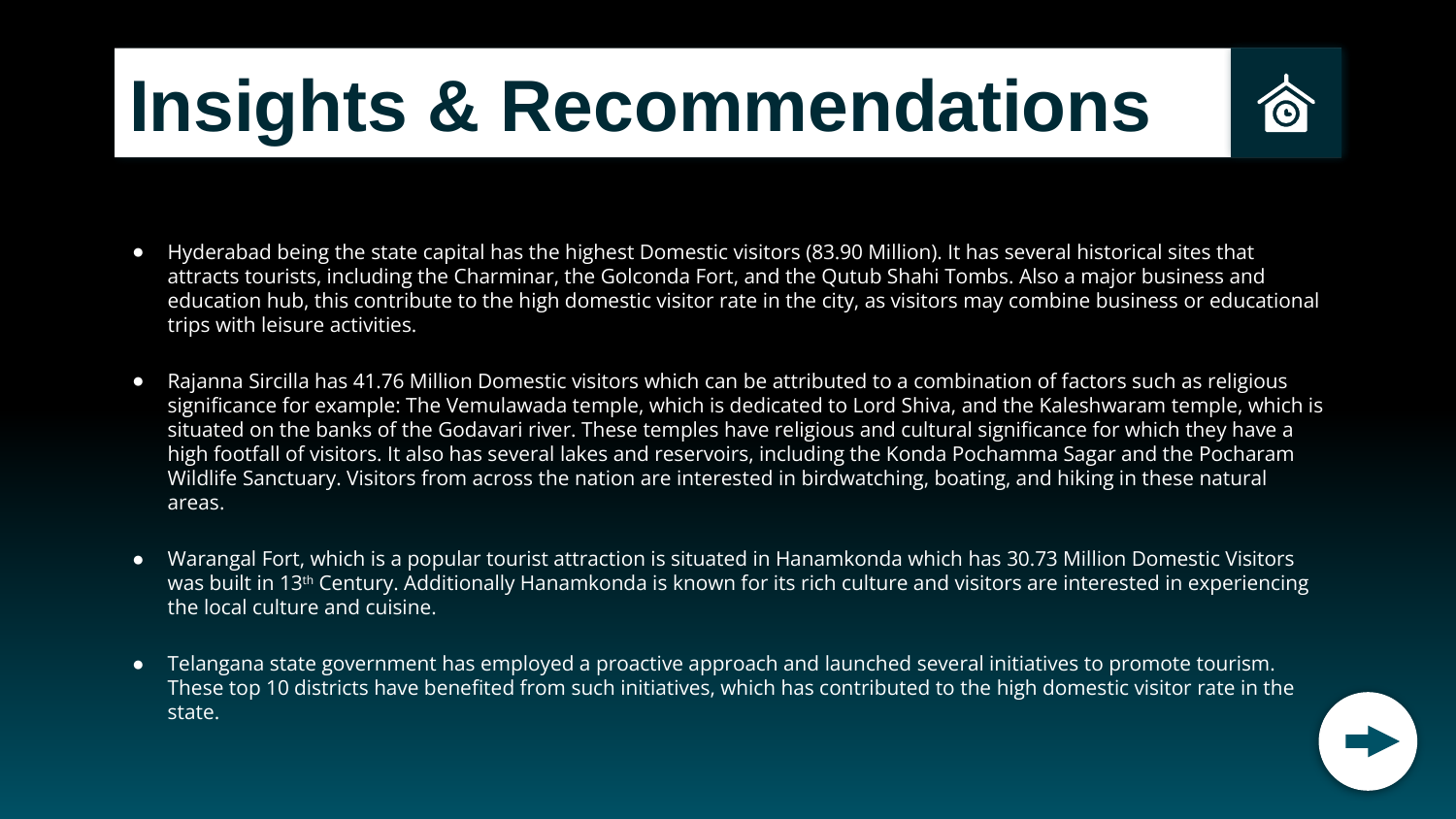

Insights & Recommendations
Hyderabad being the state capital has the highest Domestic visitors (83.90 Million). It has several historical sites that attracts tourists, including the Charminar, the Golconda Fort, and the Qutub Shahi Tombs. Also a major business and education hub, this contribute to the high domestic visitor rate in the city, as visitors may combine business or educational trips with leisure activities.
Rajanna Sircilla has 41.76 Million Domestic visitors which can be attributed to a combination of factors such as religious significance for example: The Vemulawada temple, which is dedicated to Lord Shiva, and the Kaleshwaram temple, which is situated on the banks of the Godavari river. These temples have religious and cultural significance for which they have a high footfall of visitors. It also has several lakes and reservoirs, including the Konda Pochamma Sagar and the Pocharam Wildlife Sanctuary. Visitors from across the nation are interested in birdwatching, boating, and hiking in these natural areas.
Warangal Fort, which is a popular tourist attraction is situated in Hanamkonda which has 30.73 Million Domestic Visitors was built in 13th Century. Additionally Hanamkonda is known for its rich culture and visitors are interested in experiencing the local culture and cuisine.
Telangana state government has employed a proactive approach and launched several initiatives to promote tourism. These top 10 districts have benefited from such initiatives, which has contributed to the high domestic visitor rate in the state.